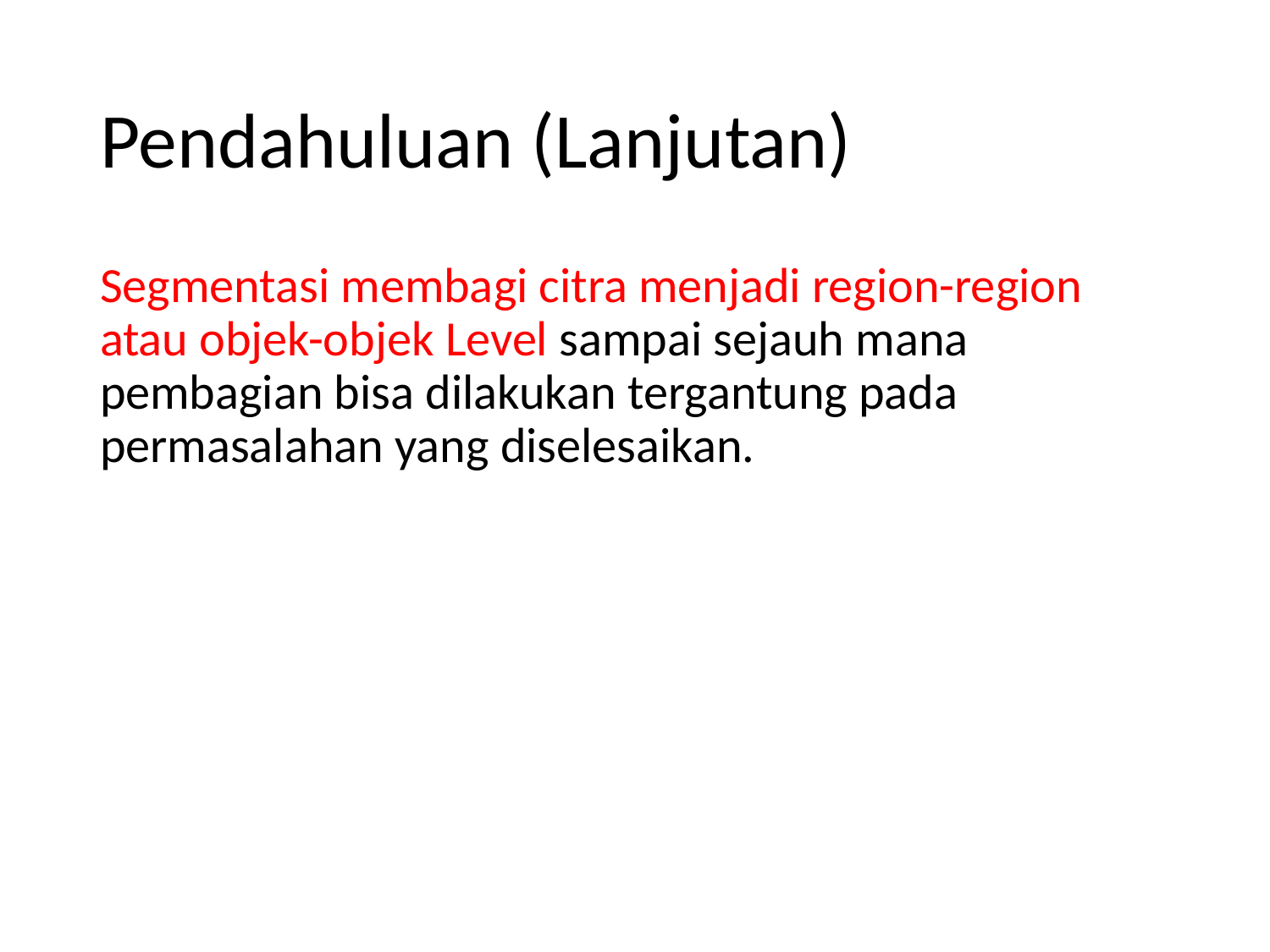

# Pendahuluan (Lanjutan)
Segmentasi membagi citra menjadi region-region atau objek-objek Level sampai sejauh mana pembagian bisa dilakukan tergantung pada permasalahan yang diselesaikan.